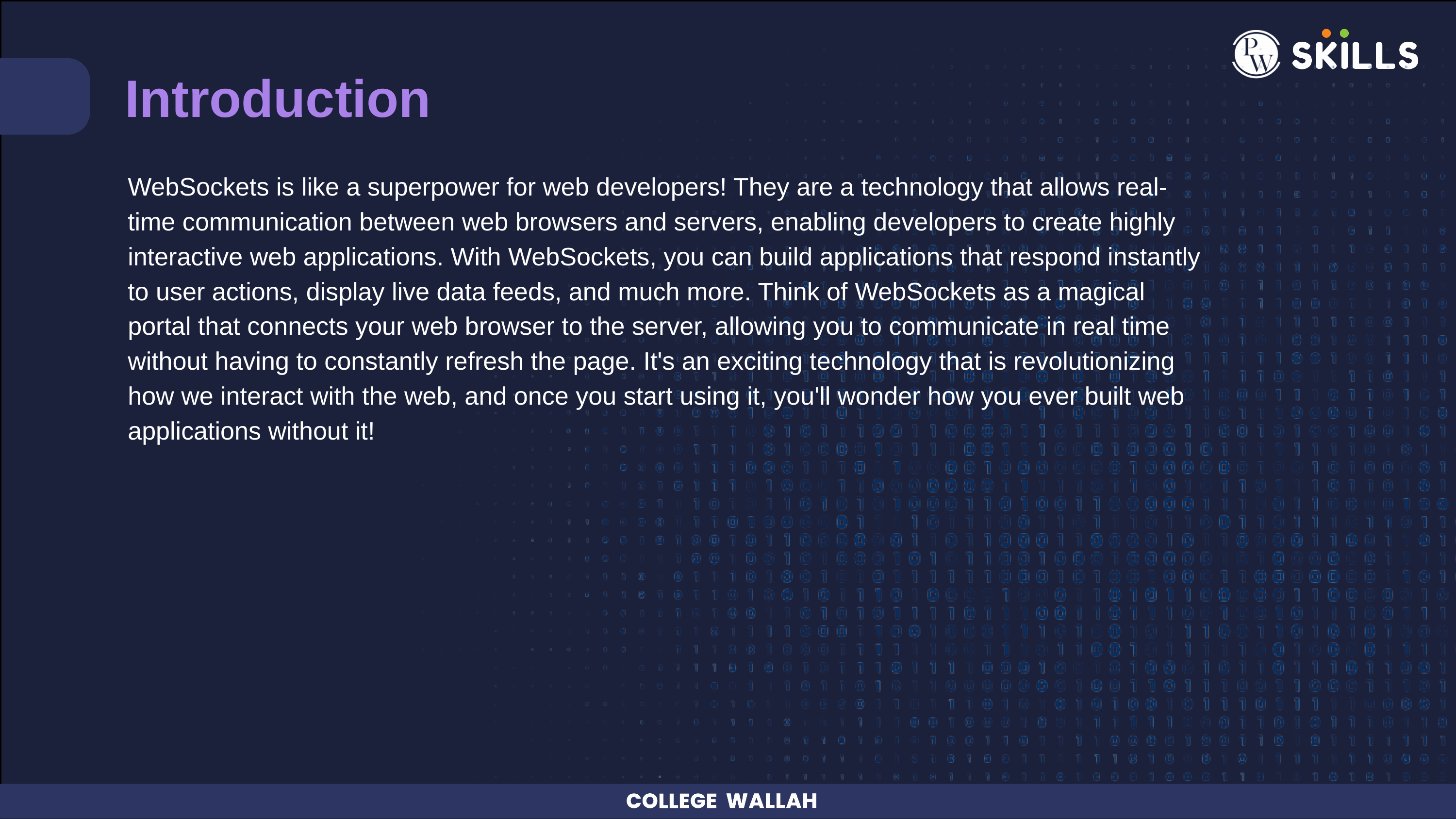

Introduction
WebSockets is like a superpower for web developers! They are a technology that allows real-time communication between web browsers and servers, enabling developers to create highly interactive web applications. With WebSockets, you can build applications that respond instantly to user actions, display live data feeds, and much more. Think of WebSockets as a magical portal that connects your web browser to the server, allowing you to communicate in real time without having to constantly refresh the page. It's an exciting technology that is revolutionizing how we interact with the web, and once you start using it, you'll wonder how you ever built web applications without it!